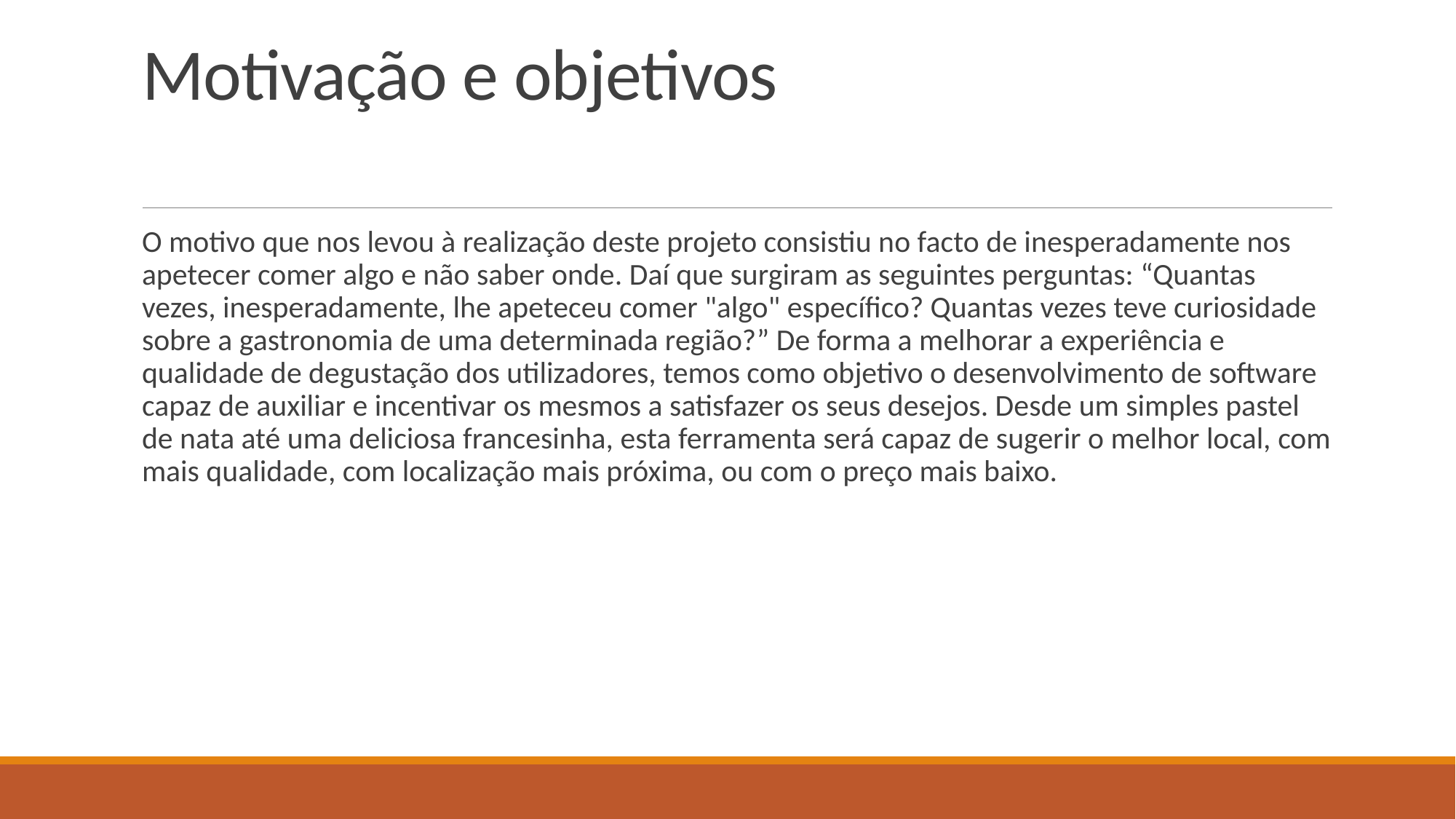

# Motivação e objetivos
O motivo que nos levou à realização deste projeto consistiu no facto de inesperadamente nos apetecer comer algo e não saber onde. Daí que surgiram as seguintes perguntas: “Quantas vezes, inesperadamente, lhe apeteceu comer "algo" específico? Quantas vezes teve curiosidade sobre a gastronomia de uma determinada região?” De forma a melhorar a experiência e qualidade de degustação dos utilizadores, temos como objetivo o desenvolvimento de software capaz de auxiliar e incentivar os mesmos a satisfazer os seus desejos. Desde um simples pastel de nata até uma deliciosa francesinha, esta ferramenta será capaz de sugerir o melhor local, com mais qualidade, com localização mais próxima, ou com o preço mais baixo.